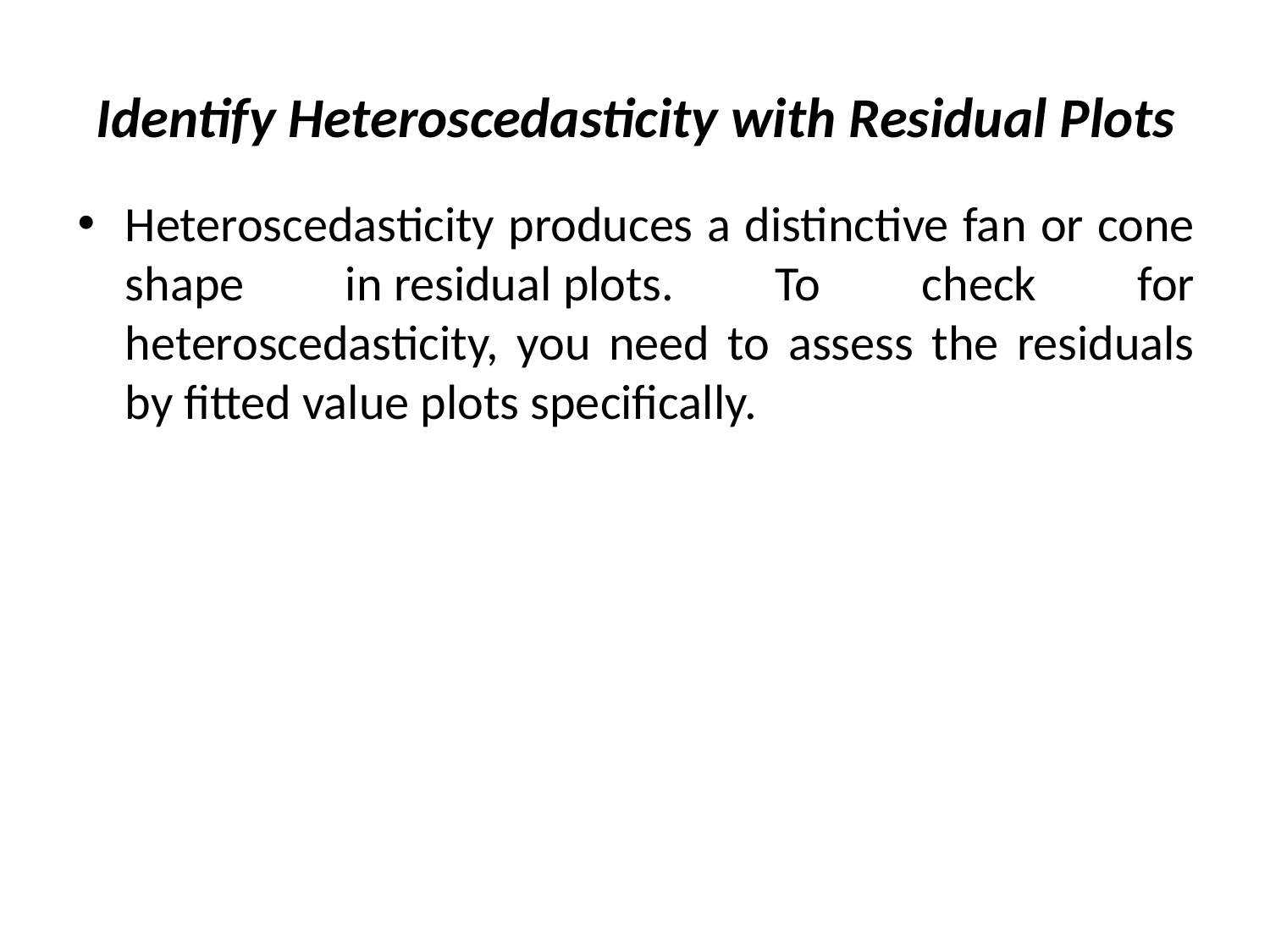

# Identify Heteroscedasticity with Residual Plots
Heteroscedasticity produces a distinctive fan or cone shape in residual plots. To check for heteroscedasticity, you need to assess the residuals by fitted value plots specifically.